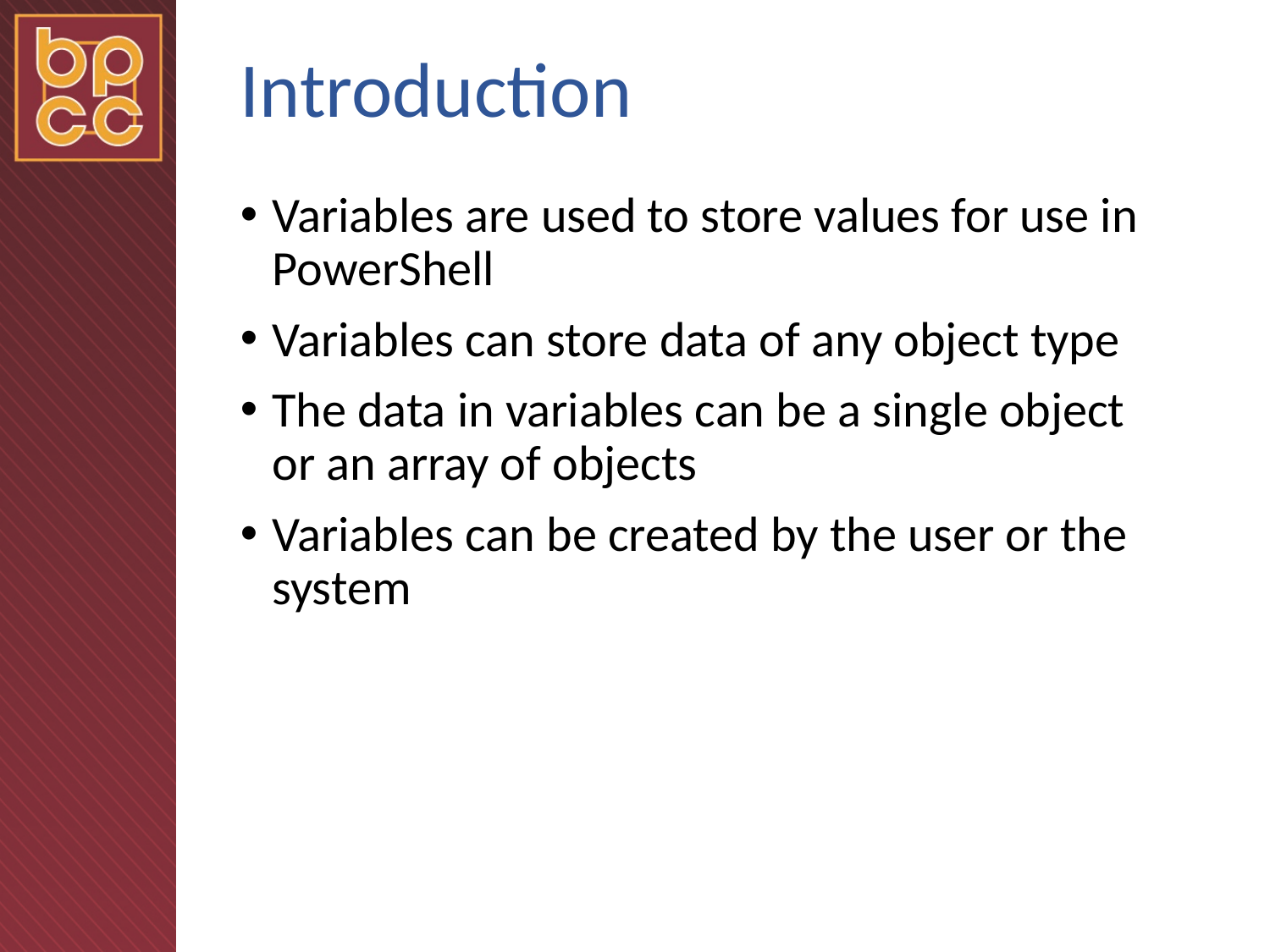

# Introduction
Variables are used to store values for use in PowerShell
Variables can store data of any object type
The data in variables can be a single object or an array of objects
Variables can be created by the user or the system